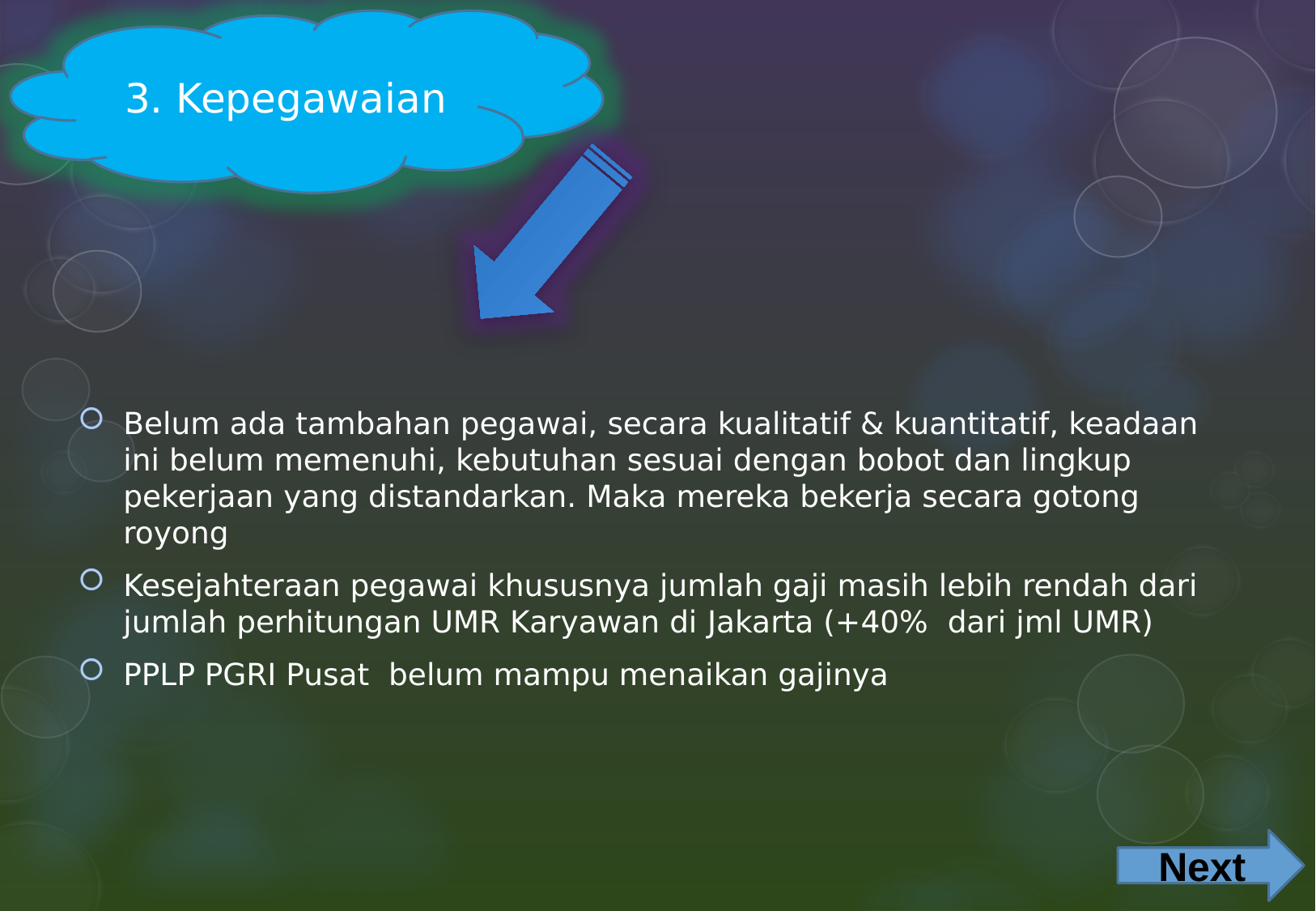

3. Kepegawaian

Belum ada tambahan pegawai, secara kualitatif & kuantitatif, keadaan ini belum memenuhi, kebutuhan sesuai dengan bobot dan lingkup pekerjaan yang distandarkan. Maka mereka bekerja secara gotong royong
Kesejahteraan pegawai khususnya jumlah gaji masih lebih rendah dari jumlah perhitungan UMR Karyawan di Jakarta (+40%  dari jml UMR)
PPLP PGRI Pusat  belum mampu menaikan gajinya
Next